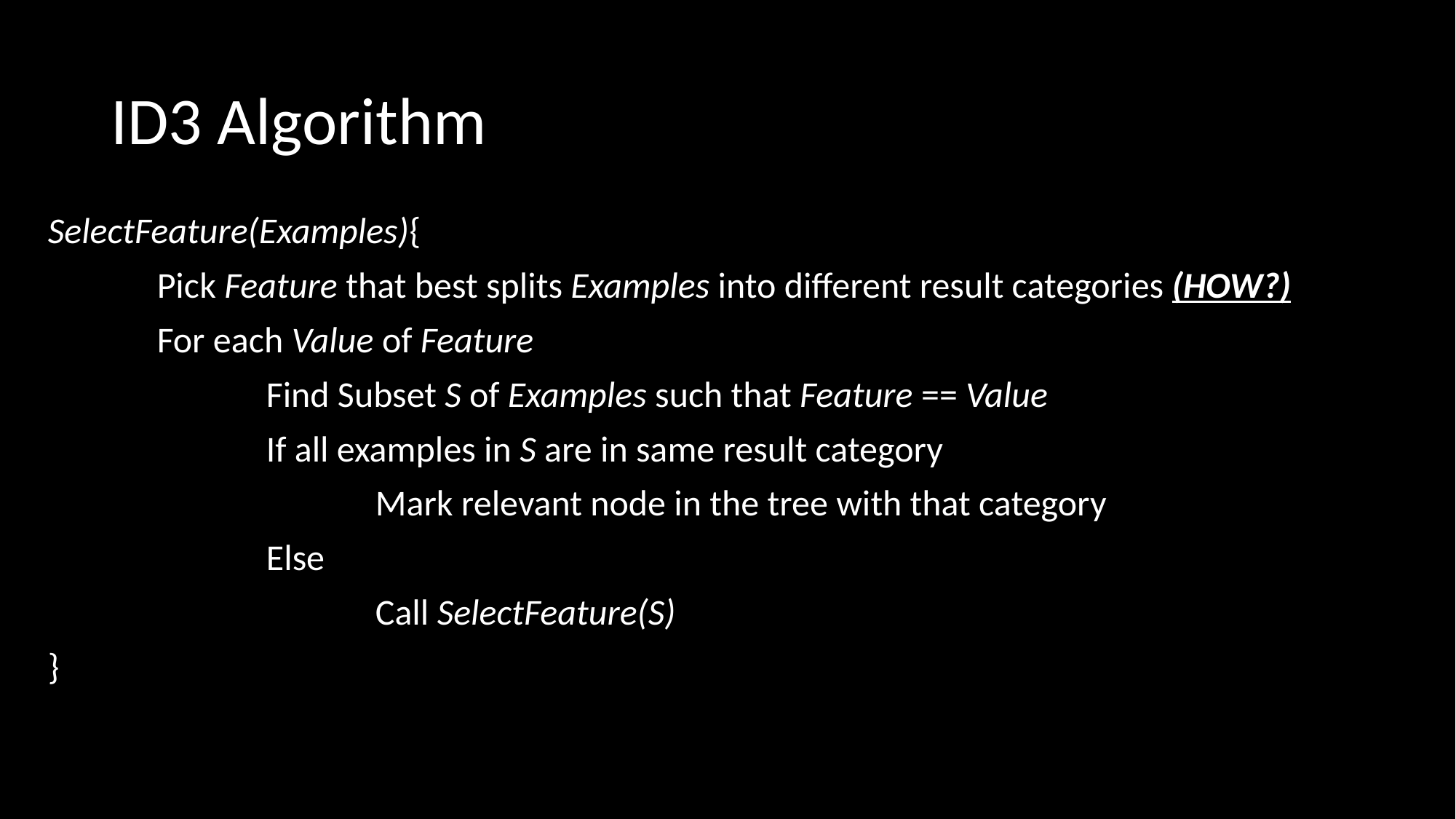

# ID3 Algorithm
SelectFeature(Examples){
	Pick Feature that best splits Examples into different result categories (HOW?)
	For each Value of Feature
		Find Subset S of Examples such that Feature == Value
		If all examples in S are in same result category
			Mark relevant node in the tree with that category
		Else
			Call SelectFeature(S)
}